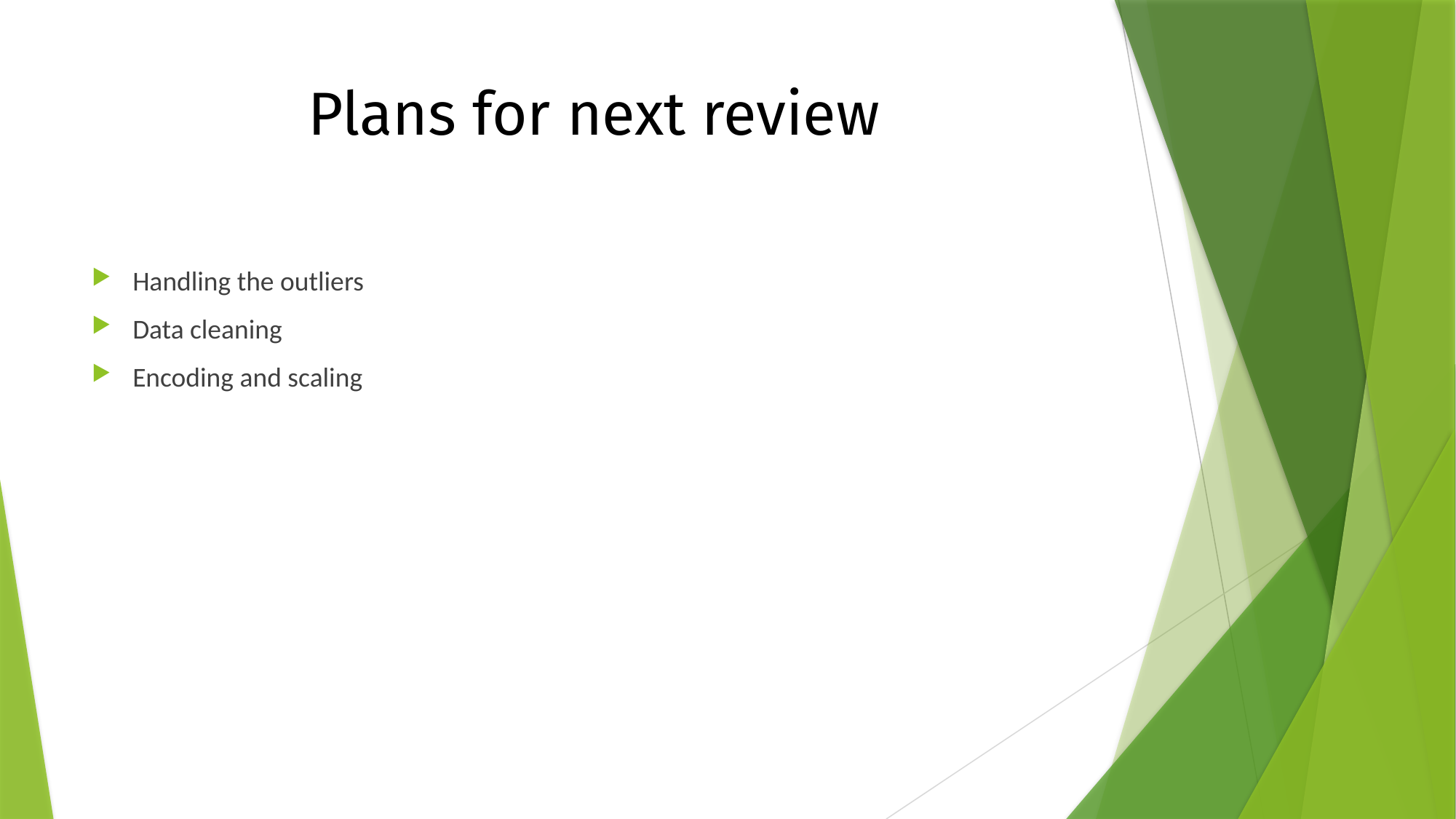

# Plans for next review
Handling the outliers
Data cleaning
Encoding and scaling